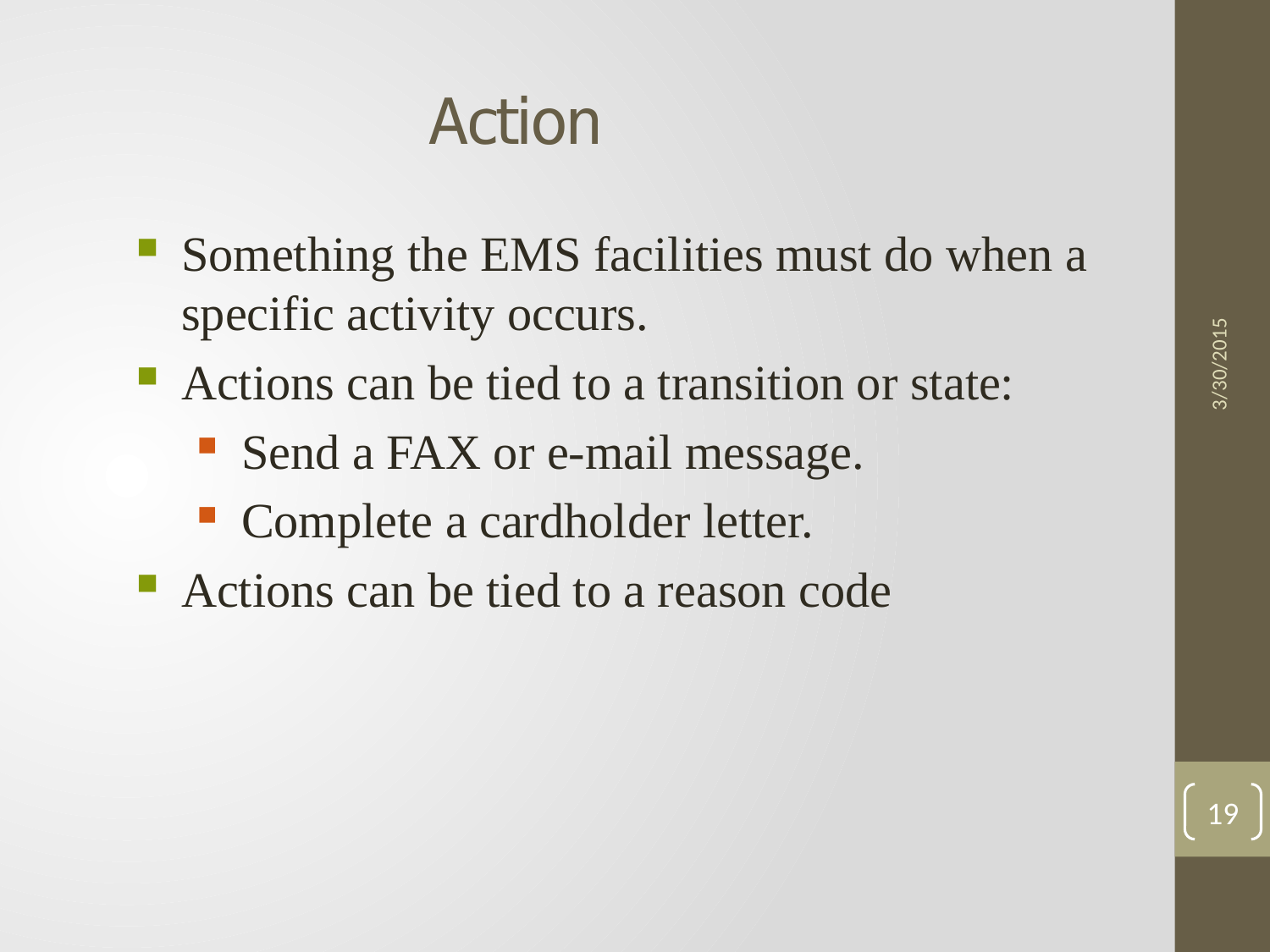

Action
Something the EMS facilities must do when a specific activity occurs.
Actions can be tied to a transition or state:
Send a FAX or e-mail message.
Complete a cardholder letter.
Actions can be tied to a reason code

3/30/2015
19